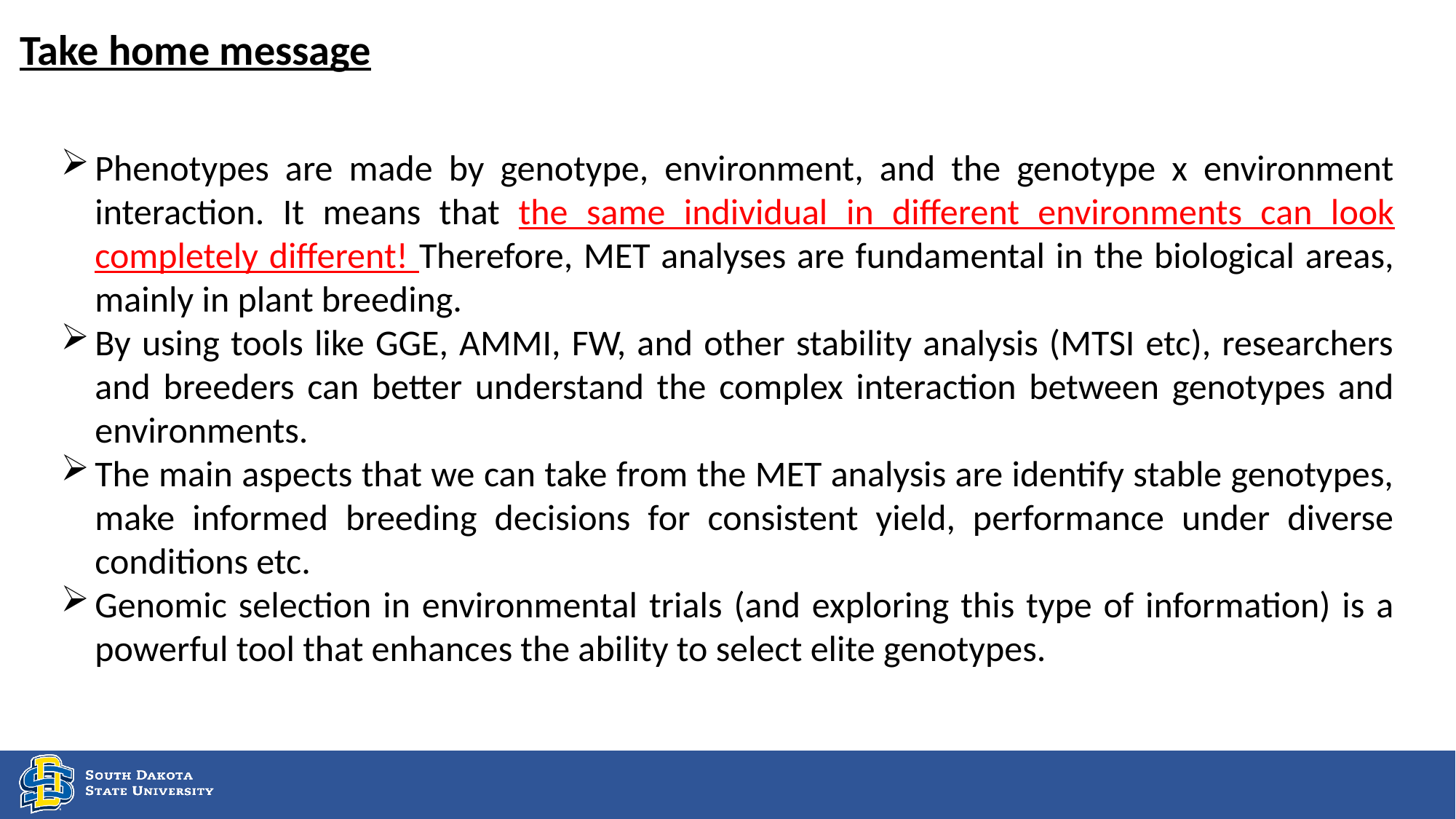

Take home message
Phenotypes are made by genotype, environment, and the genotype x environment interaction. It means that the same individual in different environments can look completely different! Therefore, MET analyses are fundamental in the biological areas, mainly in plant breeding.
By using tools like GGE, AMMI, FW, and other stability analysis (MTSI etc), researchers and breeders can better understand the complex interaction between genotypes and environments.
The main aspects that we can take from the MET analysis are identify stable genotypes, make informed breeding decisions for consistent yield, performance under diverse conditions etc.
Genomic selection in environmental trials (and exploring this type of information) is a powerful tool that enhances the ability to select elite genotypes.